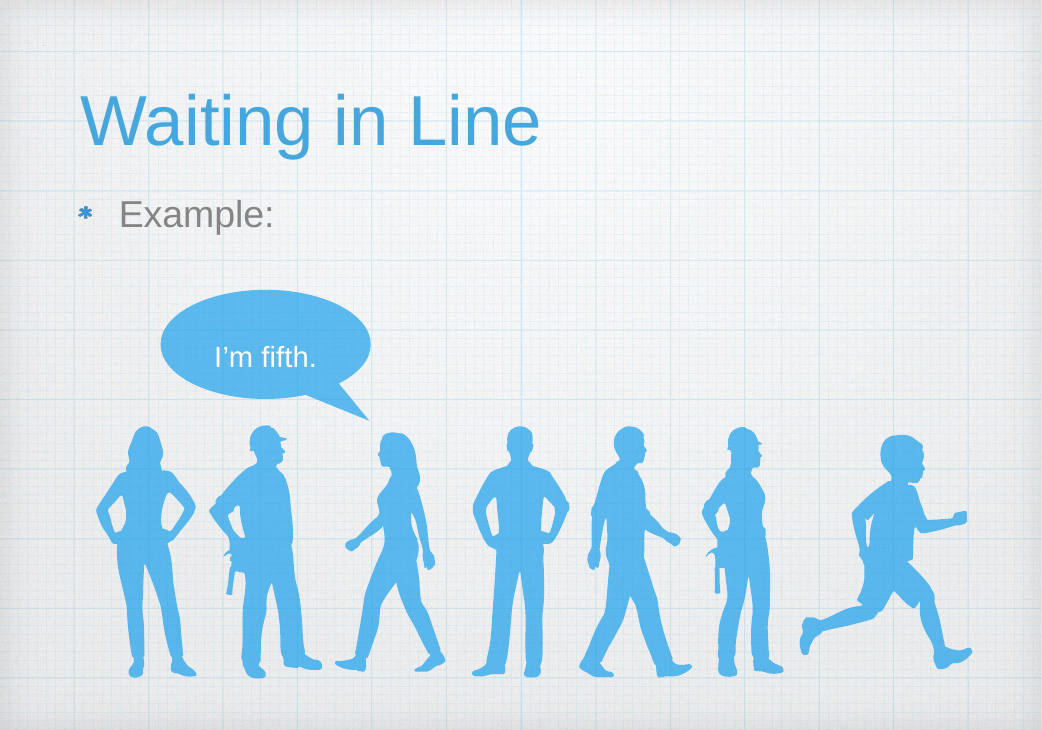

# Waiting in Line
Example:
I’m fifth.